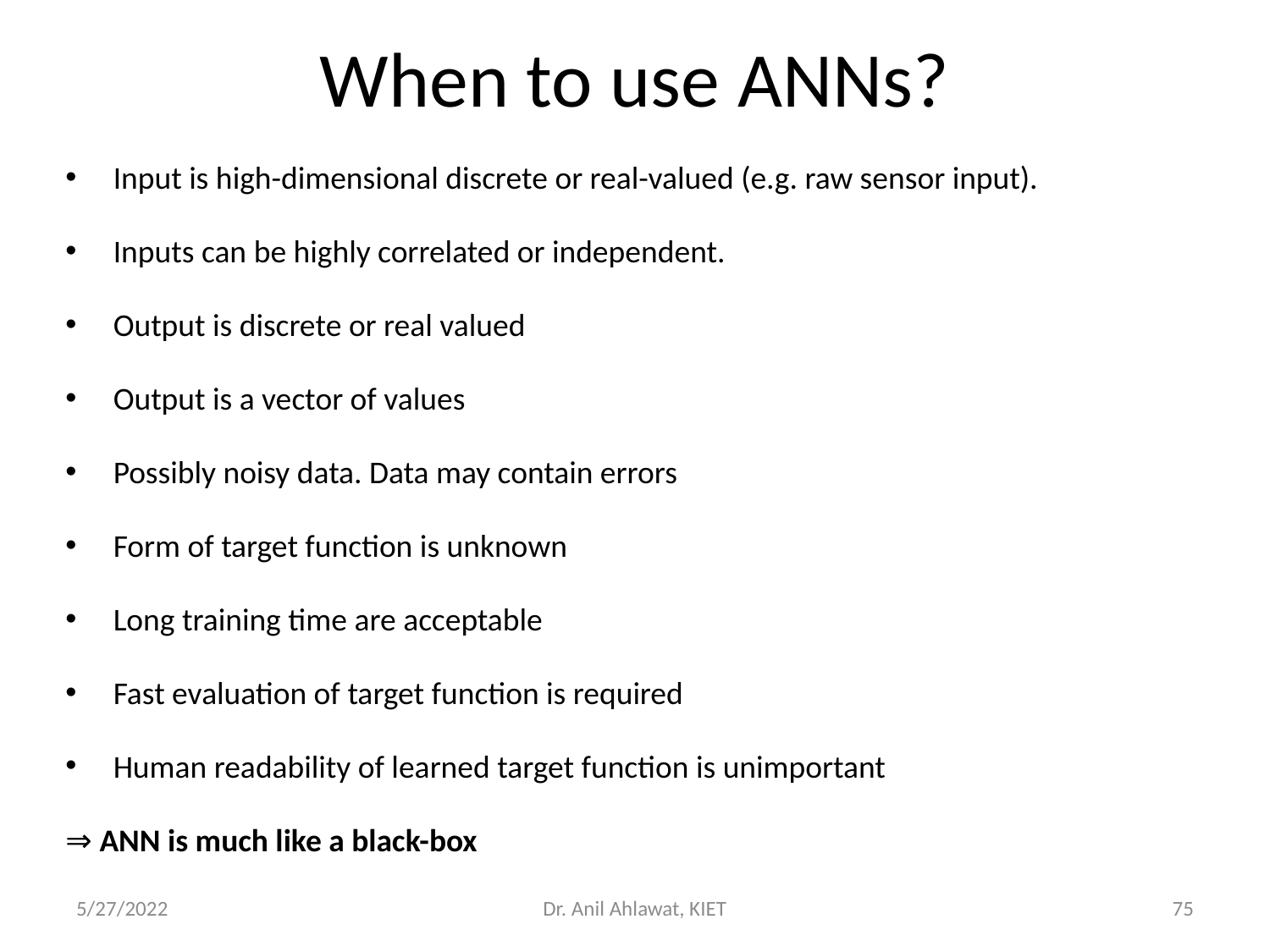

# When to use ANNs?
Input is high-dimensional discrete or real-valued (e.g. raw sensor input).

Inputs can be highly correlated or independent.

Output is discrete or real valued

Output is a vector of values

Possibly noisy data. Data may contain errors

Form of target function is unknown

Long training time are acceptable

Fast evaluation of target function is required

Human readability of learned target function is unimportant

⇒ ANN is much like a black-box
5/27/2022
Dr. Anil Ahlawat, KIET
75